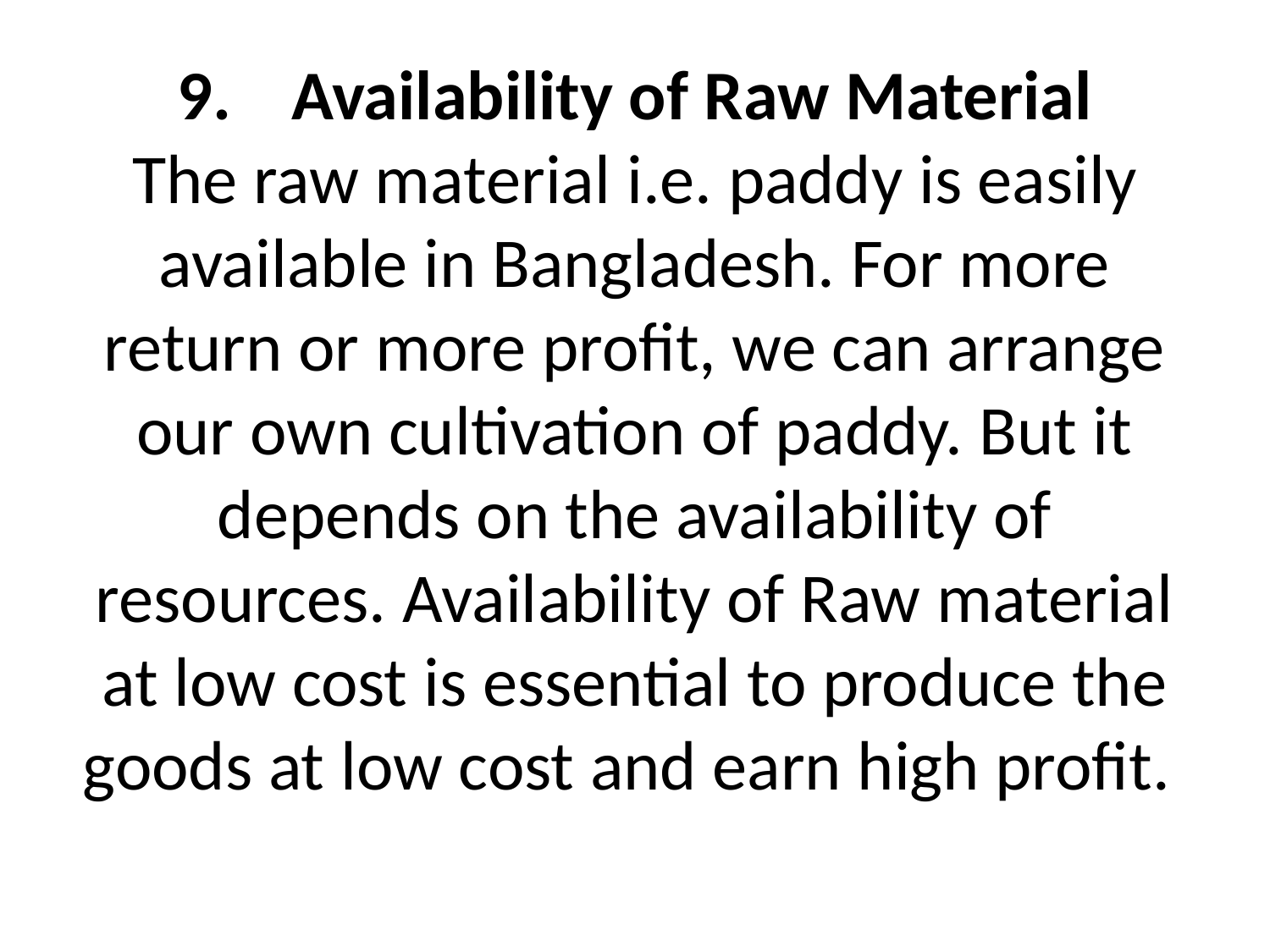

# 9.	Availability of Raw Material The raw material i.e. paddy is easily available in Bangladesh. For more return or more profit, we can arrange our own cultivation of paddy. But it depends on the availability of resources. Availability of Raw material at low cost is essential to produce the goods at low cost and earn high profit.